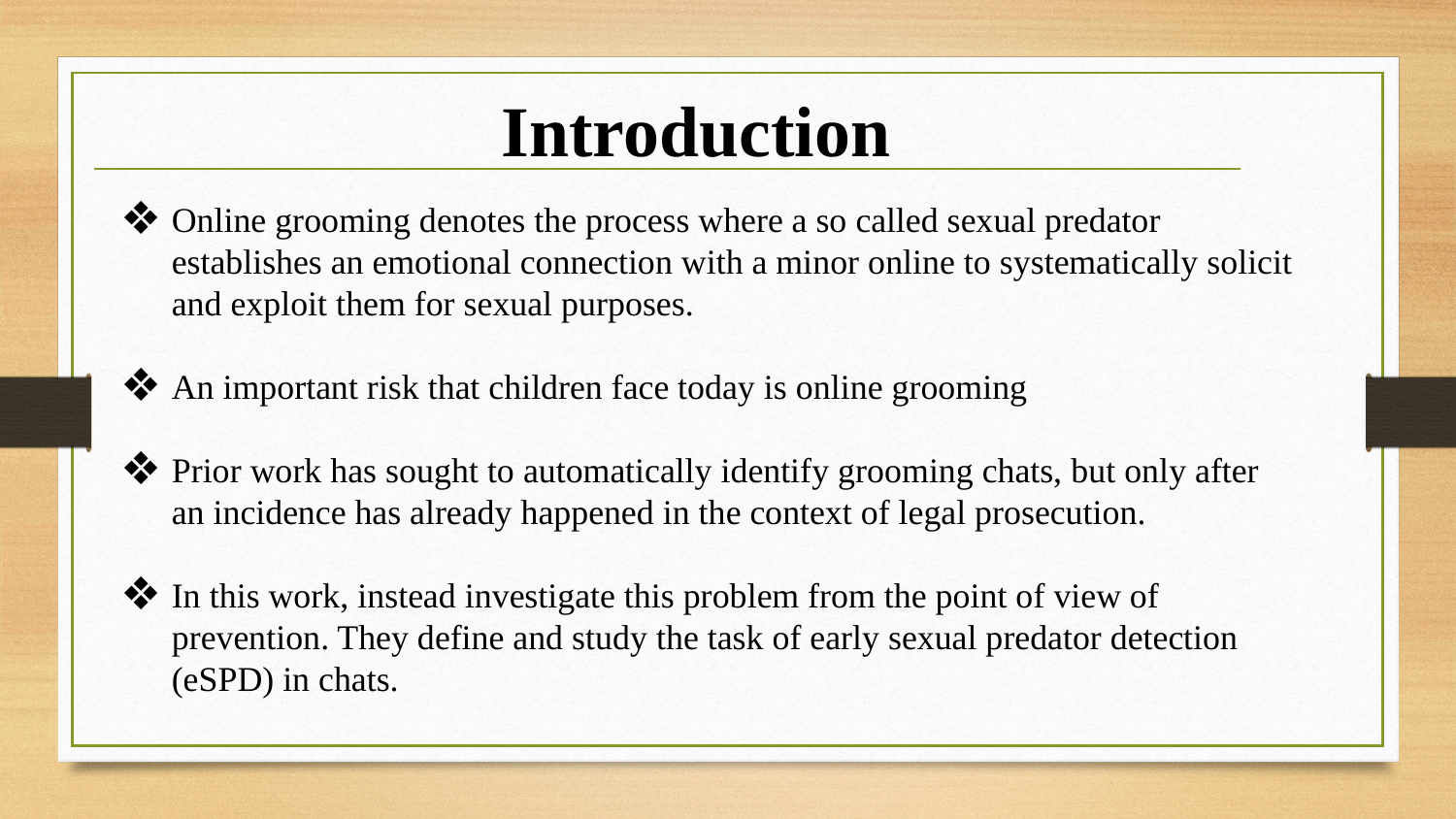

# Introduction
Online grooming denotes the process where a so called sexual predator establishes an emotional connection with a minor online to systematically solicit and exploit them for sexual purposes.

An important risk that children face today is online grooming

Prior work has sought to automatically identify grooming chats, but only after an incidence has already happened in the context of legal prosecution.

In this work, instead investigate this problem from the point of view of prevention. They define and study the task of early sexual predator detection (eSPD) in chats.